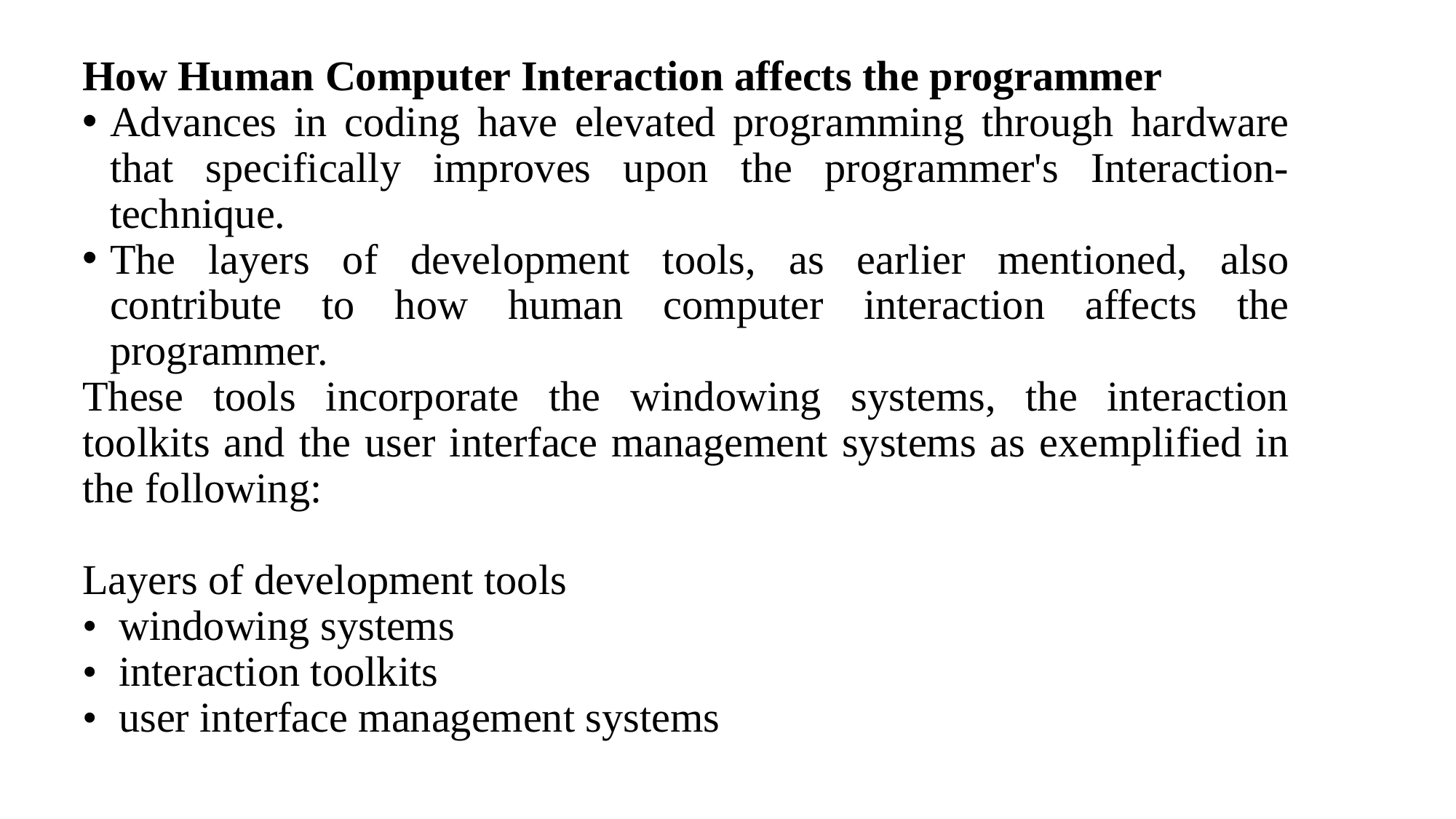

How Human Computer Interaction affects the programmer
Advances in coding have elevated programming through hardware that specifically improves upon the programmer's Interaction-technique.
The layers of development tools, as earlier mentioned, also contribute to how human computer interaction affects the programmer.
These tools incorporate the windowing systems, the interaction toolkits and the user interface management systems as exemplified in the following:

Layers of development tools
•  windowing systems
•  interaction toolkits
•  user interface management systems